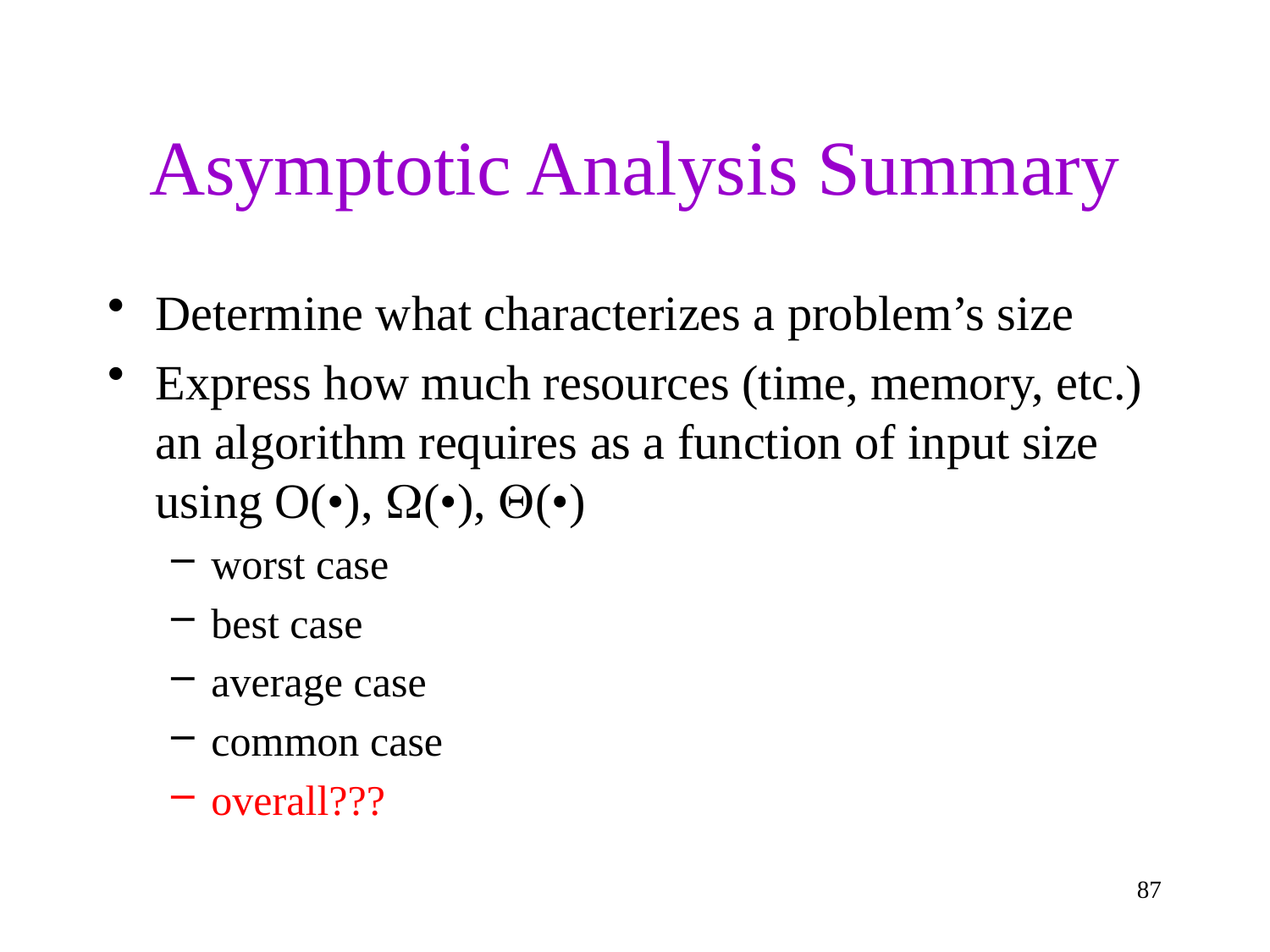

# Asymptotic Analysis Summary
Determine what characterizes a problem’s size
Express how much resources (time, memory, etc.) an algorithm requires as a function of input size using O(•), Ω(•), Θ(•)
worst case
best case
average case
common case
overall???
IT DEPENDS
87